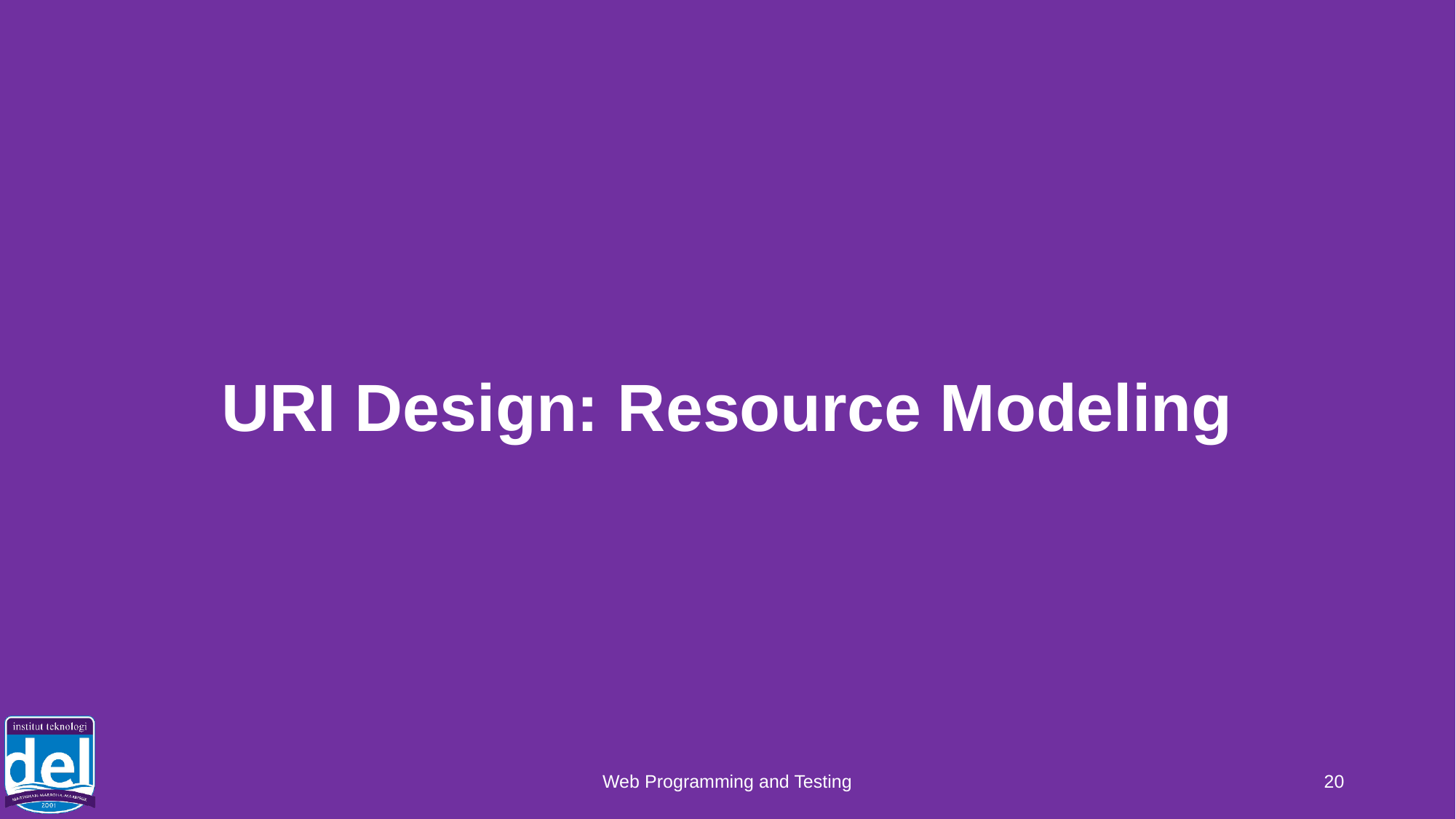

# URI Design: Resource Modeling
Web Programming and Testing
20